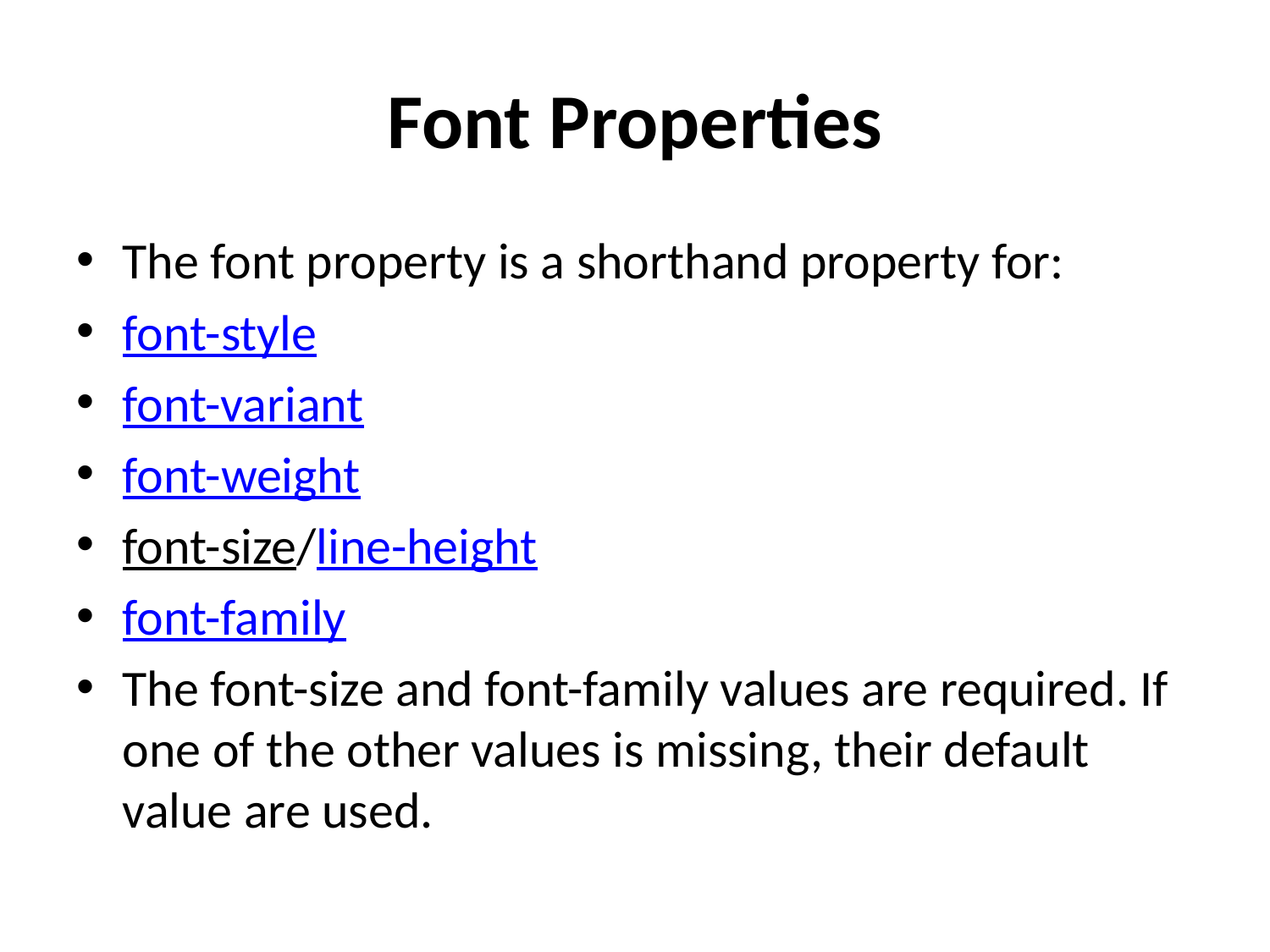

# Font Properties
The font property is a shorthand property for:
font-style
font-variant
font-weight
font-size/line-height
font-family
The font-size and font-family values are required. If one of the other values is missing, their default value are used.